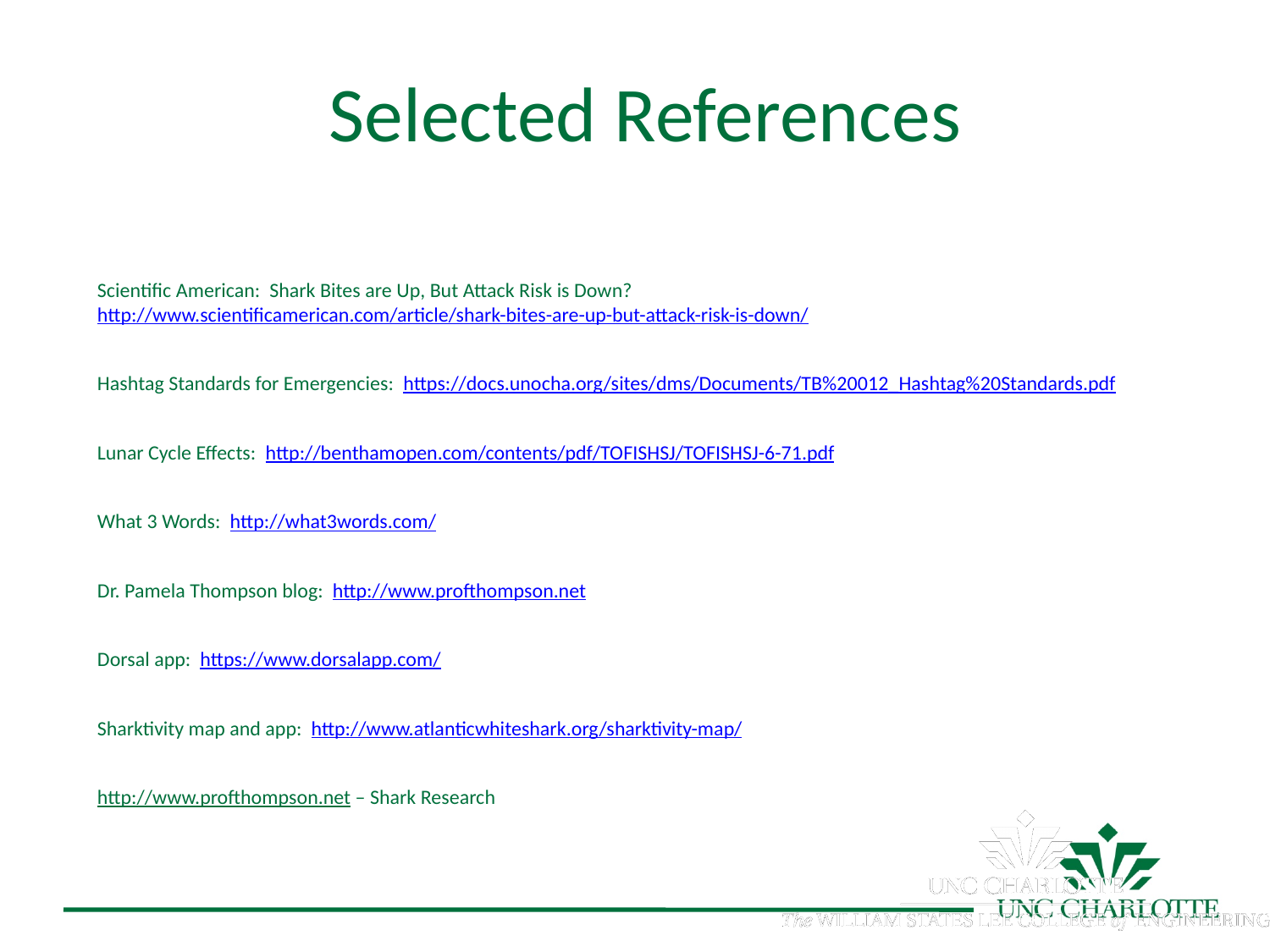

# Selected References
Scientific American:  Shark Bites are Up, But Attack Risk is Down? http://www.scientificamerican.com/article/shark-bites-are-up-but-attack-risk-is-down/

Hashtag Standards for Emergencies:  https://docs.unocha.org/sites/dms/Documents/TB%20012_Hashtag%20Standards.pdf

Lunar Cycle Effects:  http://benthamopen.com/contents/pdf/TOFISHSJ/TOFISHSJ-6-71.pdf

What 3 Words:  http://what3words.com/

Dr. Pamela Thompson blog:  http://www.profthompson.net

Dorsal app:  https://www.dorsalapp.com/

Sharktivity map and app:  http://www.atlanticwhiteshark.org/sharktivity-map/

http://www.profthompson.net – Shark Research